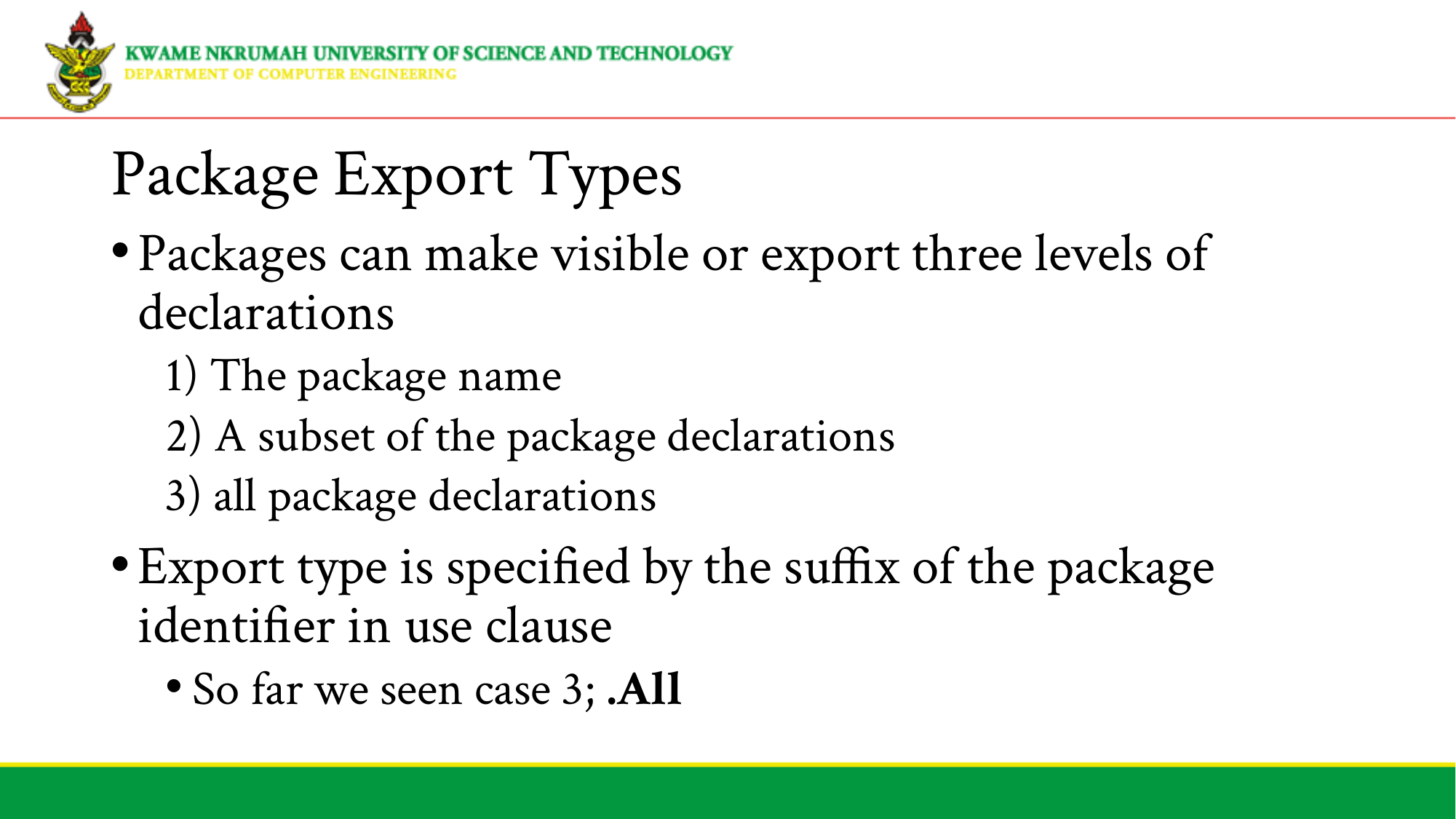

# Package Export Types
Packages can make visible or export three levels of declarations
1) The package name
2) A subset of the package declarations
3) all package declarations
Export type is specified by the suffix of the package identifier in use clause
So far we seen case 3; .All